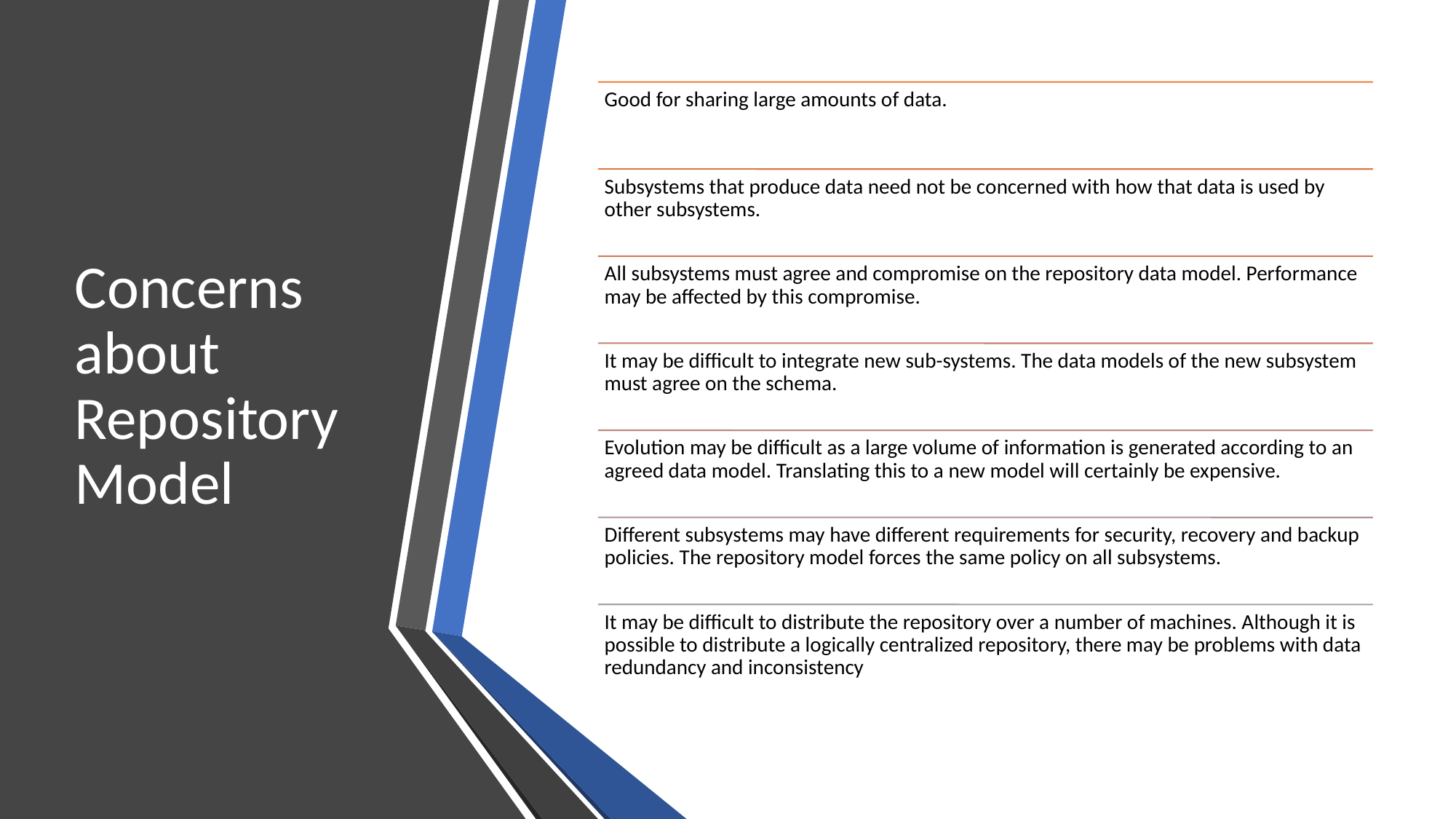

# Concerns about Repository Model
Good for sharing large amounts of data.
Subsystems that produce data need not be concerned with how that data is used by other subsystems.
All subsystems must agree and compromise on the repository data model. Performance may be affected by this compromise.
It may be difficult to integrate new sub-systems. The data models of the new subsystem must agree on the schema.
Evolution may be difficult as a large volume of information is generated according to an agreed data model. Translating this to a new model will certainly be expensive.
Different subsystems may have different requirements for security, recovery and backup policies. The repository model forces the same policy on all subsystems.
It may be difficult to distribute the repository over a number of machines. Although it is possible to distribute a logically centralized repository, there may be problems with data redundancy and inconsistency